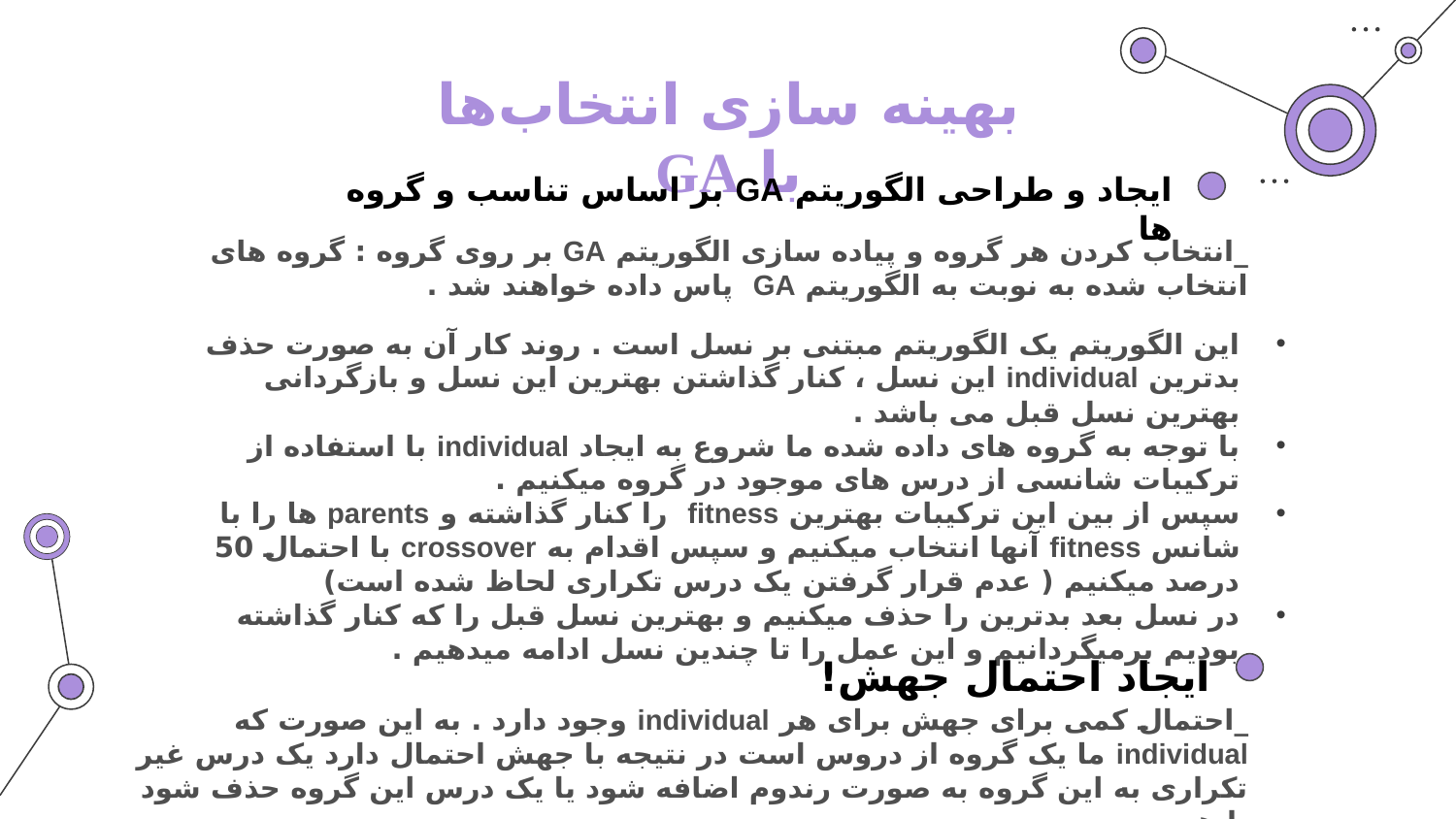

# بهینه سازی انتخاب‌ها با GA
ایجاد و طراحی الگوریتم GA بر اساس تناسب و گروه ها

_انتخاب کردن هر گروه و پیاده سازی الگوریتم GA بر روی گروه : گروه های انتخاب شده به نوبت به الگوریتم GA  پاس داده خواهند شد .
این الگوریتم یک الگوریتم مبتنی بر نسل است . روند کار آن به صورت حذف بدترین individual این نسل ، کنار گذاشتن بهترین این نسل و بازگردانی بهترین نسل قبل می باشد .
با توجه به گروه های داده شده ما شروع به ایجاد individual با استفاده از ترکیبات شانسی از درس های موجود در گروه میکنیم .
سپس از بین این ترکیبات بهترین fitness  را کنار گذاشته و parents ها را با شانس fitness آنها انتخاب میکنیم و سپس اقدام به crossover با احتمال 50 درصد میکنیم ( عدم قرار گرفتن یک درس تکراری لحاظ شده است)
در نسل بعد بدترین را حذف میکنیم و بهترین نسل قبل را که کنار گذاشته بودیم برمیگردانیم و این عمل را تا چندین نسل ادامه میدهیم .
ایجاد احتمال جهش!

_احتمال کمی برای جهش برای هر individual وجود دارد . به این صورت که individual ما یک گروه از دروس است در نتیجه با جهش احتمال دارد یک درس غیر تکراری به این گروه به صورت رندوم اضافه شود یا یک درس این گروه حذف شود یا هر دو .